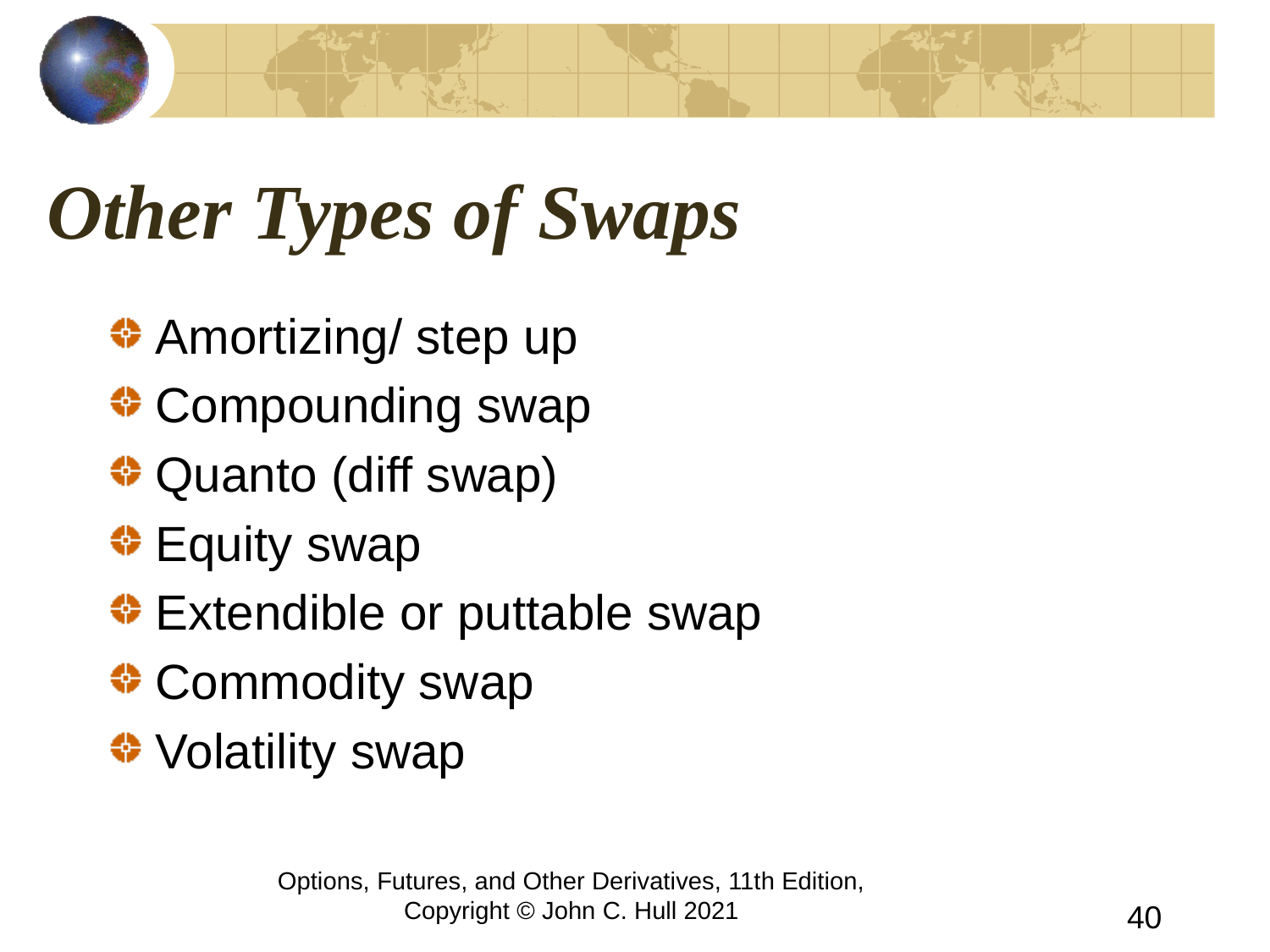

# Other Types of Swaps
Amortizing/ step up
Compounding swap
Quanto (diff swap)
Equity swap
Extendible or puttable swap
Commodity swap
Volatility swap
Options, Futures, and Other Derivatives, 11th Edition, Copyright © John C. Hull 2021
40